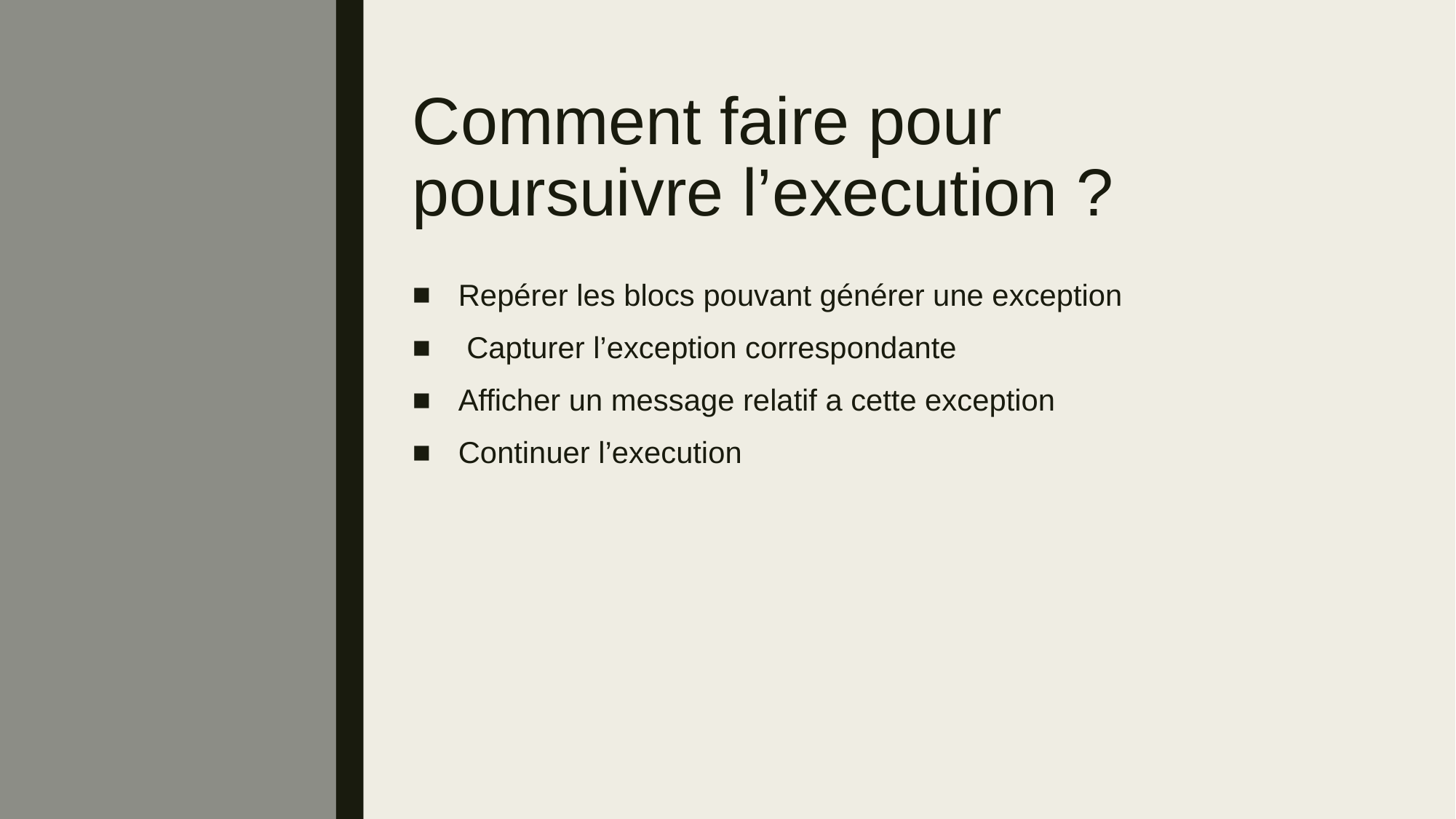

# Comment faire pour poursuivre l’execution ?
Repérer les blocs pouvant générer une exception
 Capturer l’exception correspondante
Afficher un message relatif a cette exception
Continuer l’execution